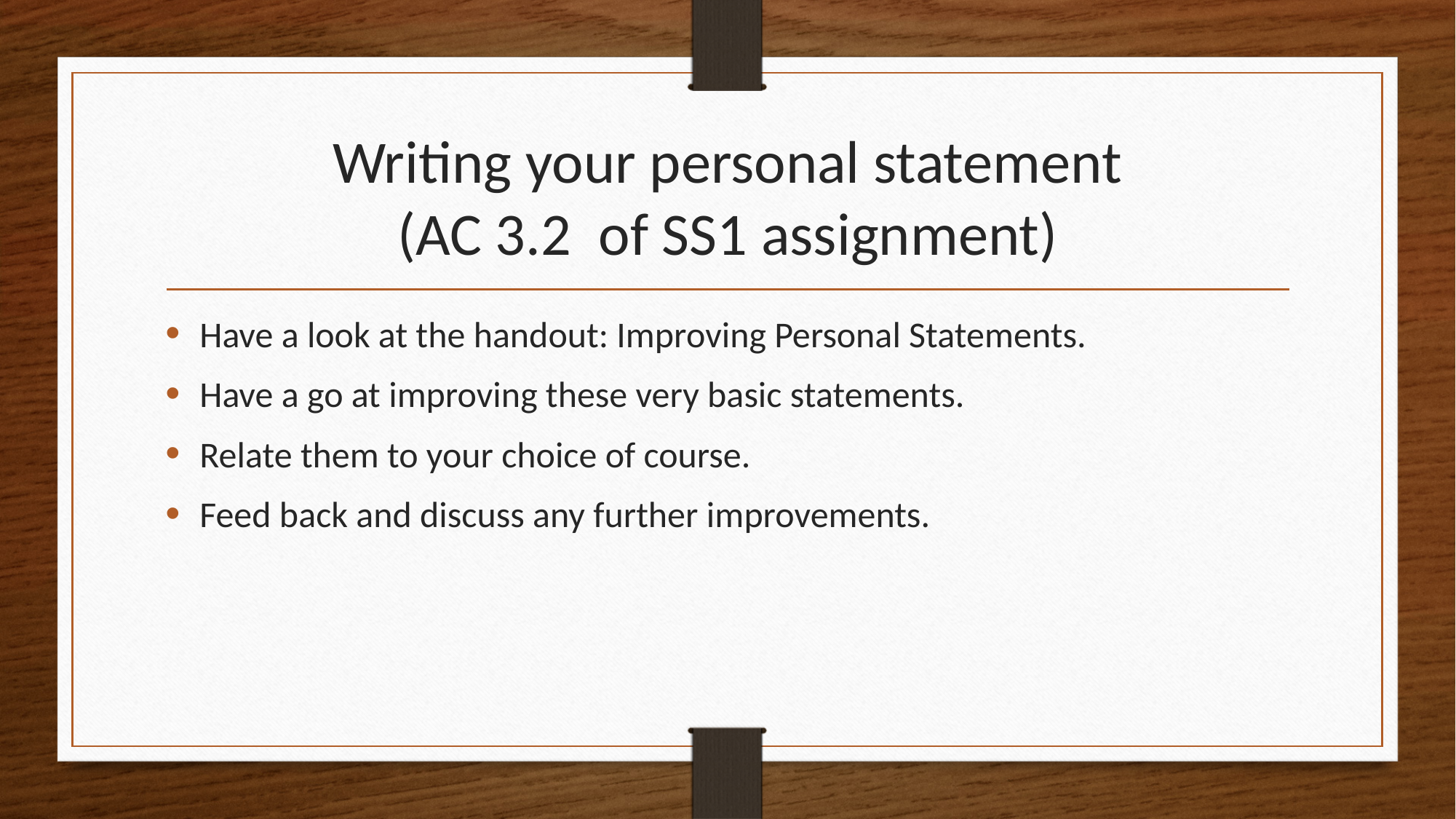

# Writing your personal statement (AC 3.2  of SS1 assignment)
Have a look at the handout: Improving Personal Statements.
Have a go at improving these very basic statements.
Relate them to your choice of course.
Feed back and discuss any further improvements.